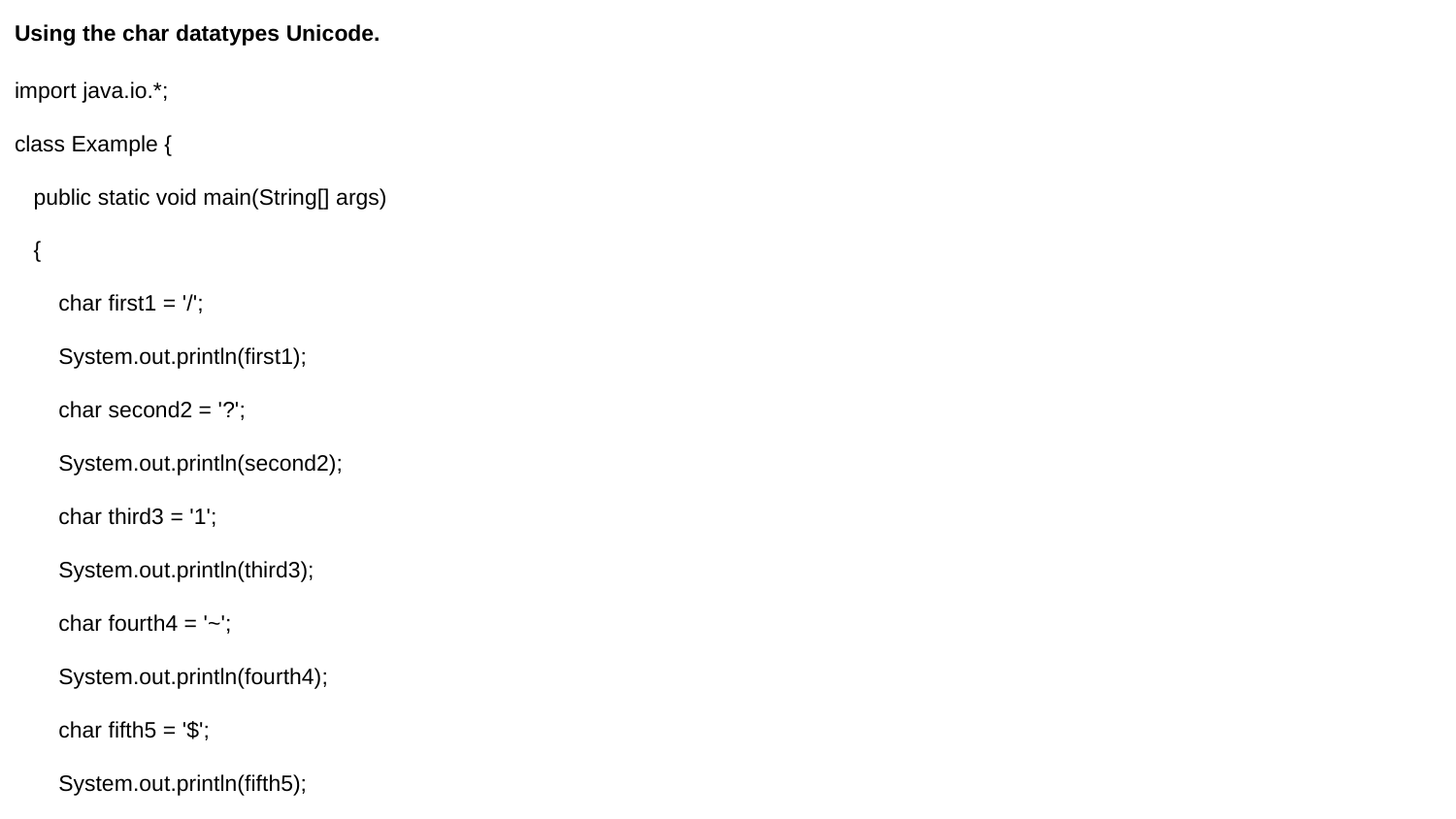

Using the char datatypes Unicode.

import java.io.*;

class Example {

   public static void main(String[] args)

   {

       char first1 = '/';

       System.out.println(first1);

       char second2 = '?';

       System.out.println(second2);

       char third3 = '1';

       System.out.println(third3);

       char fourth4 = '~';

       System.out.println(fourth4);

       char fifth5 = '$';

       System.out.println(fifth5);

       char sixth6 = 'a';

       System.out.println(sixth6);

       char seventh7 = 'A';

       System.out.println(seventh7);

   }

}